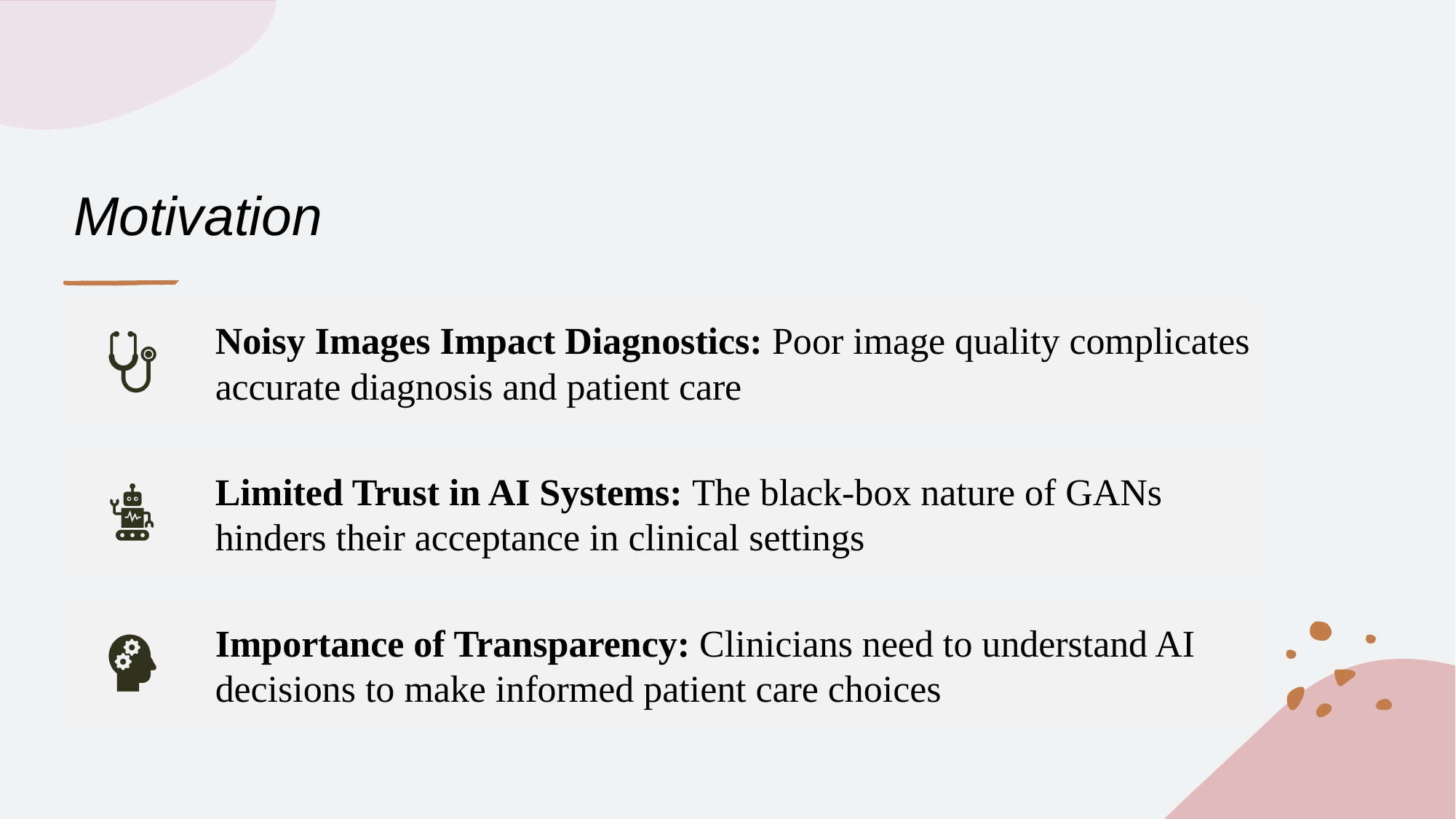

# Motivation

Noisy Images Impact Diagnostics: Poor image quality complicates accurate diagnosis and patient care
Limited Trust in AI Systems: The black-box nature of GANs hinders their acceptance in clinical settings
Importance of Transparency: Clinicians need to understand AI decisions to make informed patient care choices